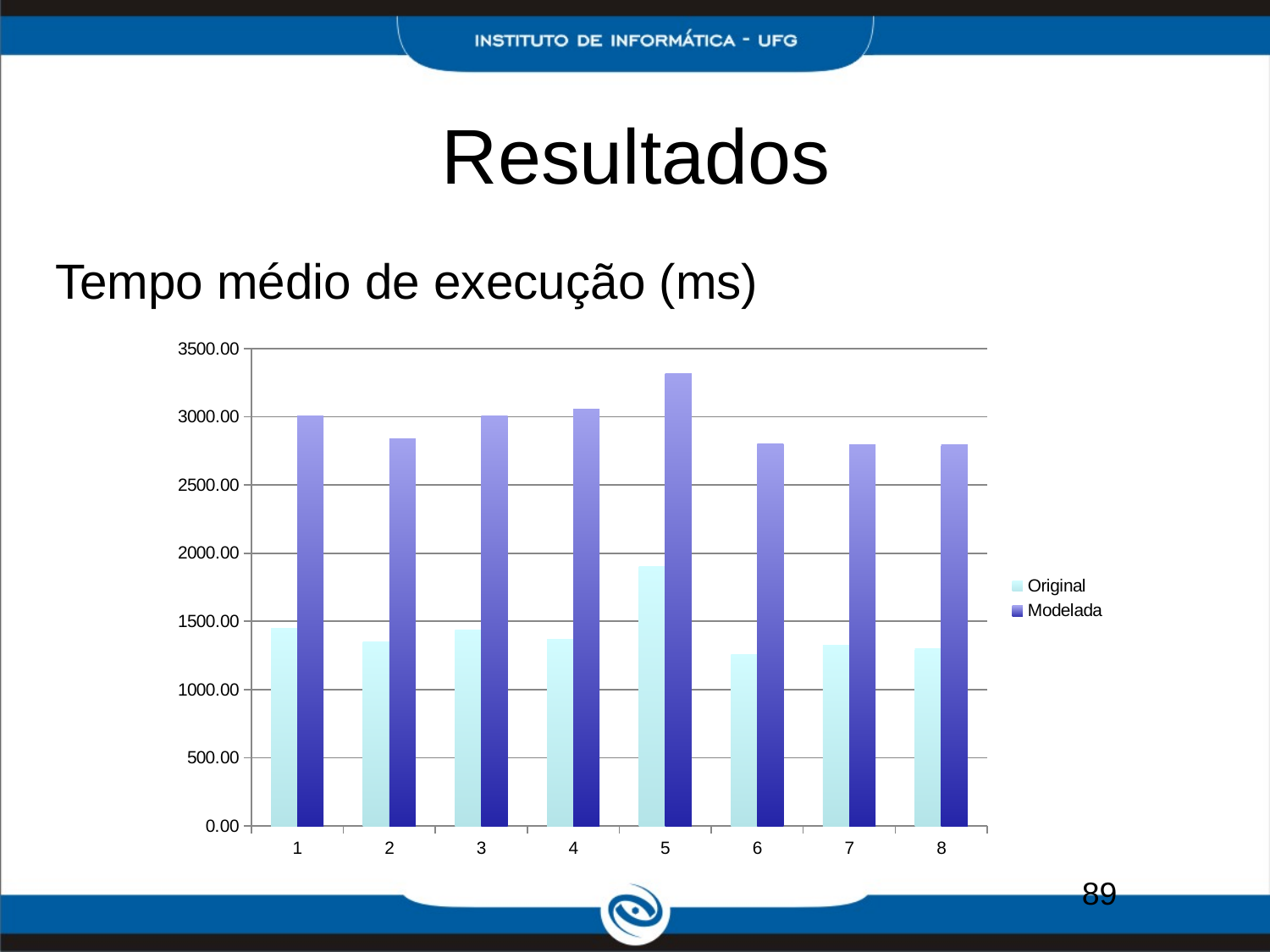

# Resultados
Tempo médio de execução (ms)

### Chart

| Category |  |  |
|---|---|---|